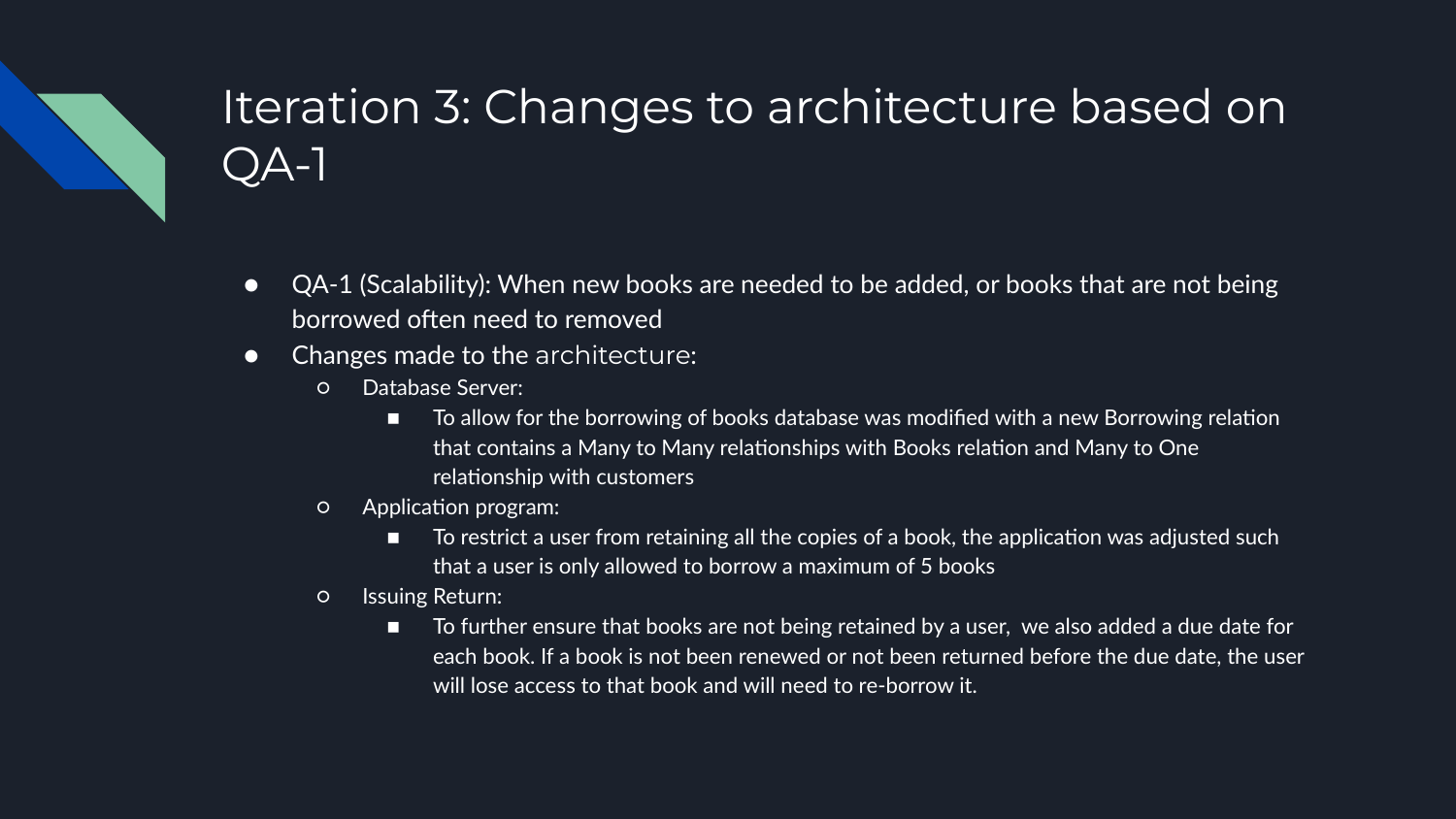

# Iteration 3: Changes to architecture based on QA-1
QA-1 (Scalability): When new books are needed to be added, or books that are not being borrowed often need to removed
Changes made to the architecture:
Database Server:
To allow for the borrowing of books database was modified with a new Borrowing relation that contains a Many to Many relationships with Books relation and Many to One relationship with customers
Application program:
To restrict a user from retaining all the copies of a book, the application was adjusted such that a user is only allowed to borrow a maximum of 5 books
Issuing Return:
To further ensure that books are not being retained by a user,  we also added a due date for each book. If a book is not been renewed or not been returned before the due date, the user will lose access to that book and will need to re-borrow it.